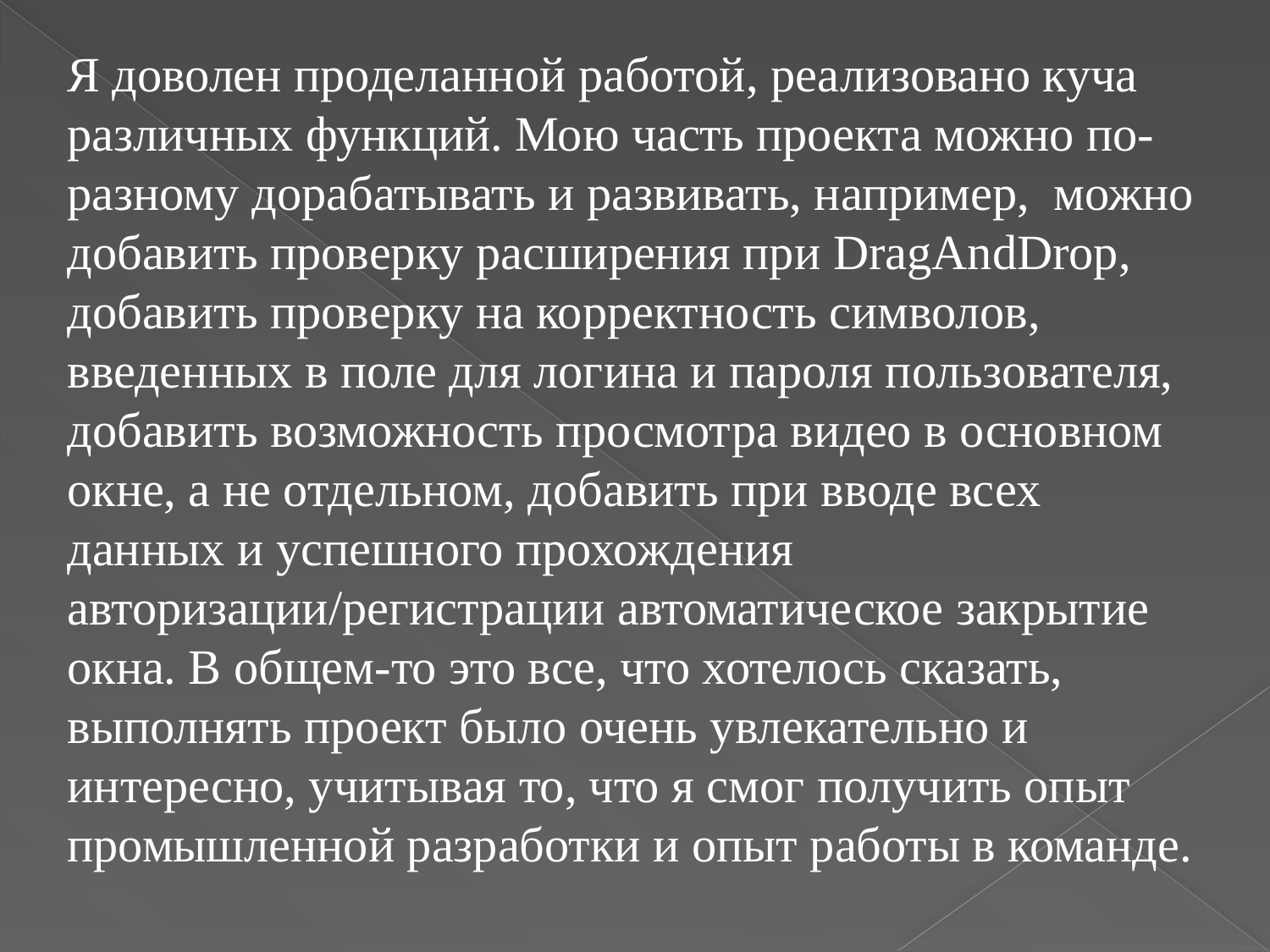

Я доволен проделанной работой, реализовано куча различных функций. Мою часть проекта можно по-разному дорабатывать и развивать, например,  можно добавить проверку расширения при DragAndDrop, добавить проверку на корректность символов, введенных в поле для логина и пароля пользователя, добавить возможность просмотра видео в основном окне, а не отдельном, добавить при вводе всех данных и успешного прохождения авторизации/регистрации автоматическое закрытие окна. В общем-то это все, что хотелось сказать, выполнять проект было очень увлекательно и интересно, учитывая то, что я смог получить опыт промышленной разработки и опыт работы в команде.